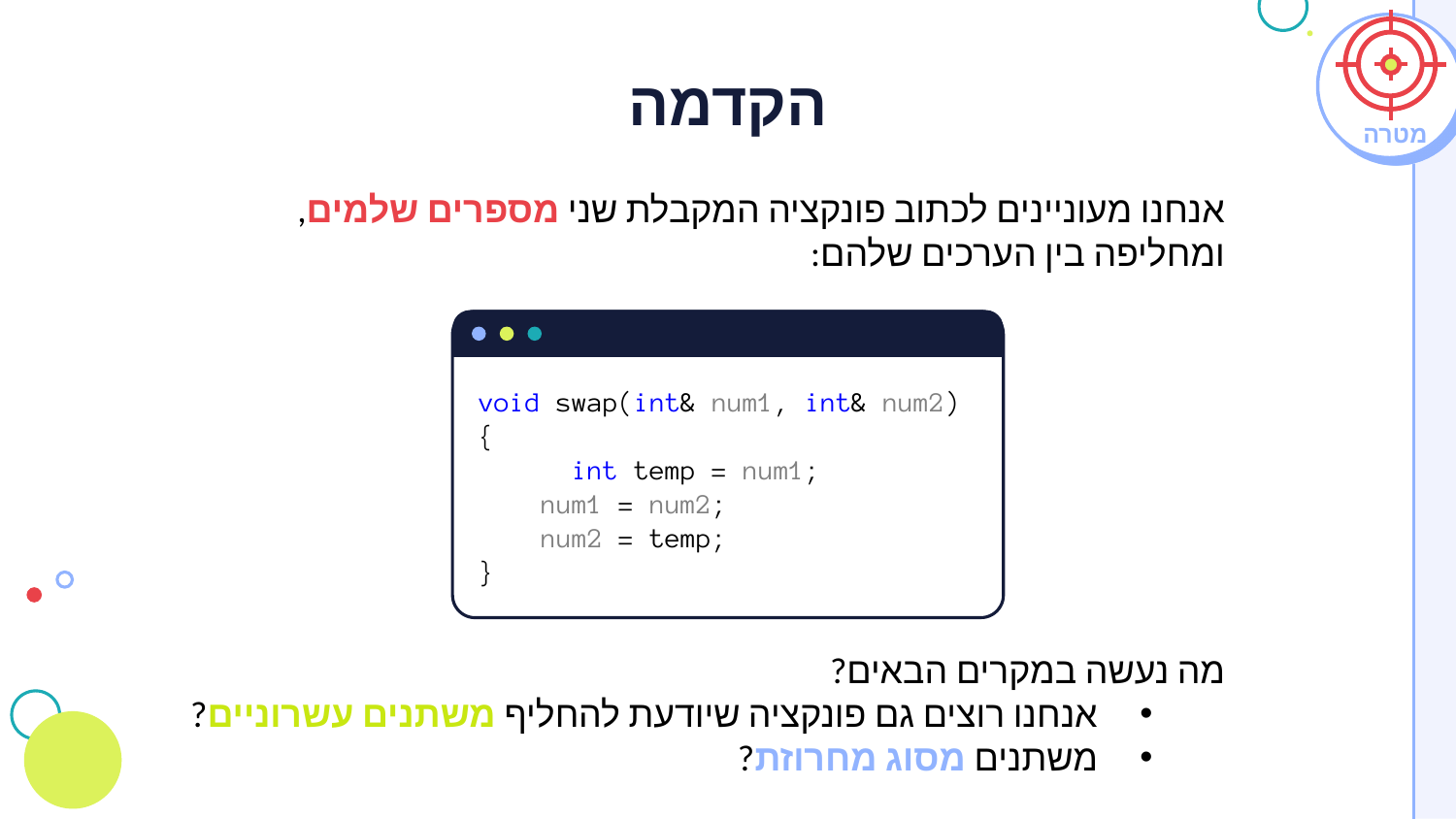

# הקדמה
מטרה
אנחנו מעוניינים לכתוב פונקציה המקבלת שני מספרים שלמים, ומחליפה בין הערכים שלהם:

void swap(int& num1, int& num2)
{
      int temp = num1;
    num1 = num2;
    num2 = temp;
}

מה נעשה במקרים הבאים?
אנחנו רוצים גם פונקציה שיודעת להחליף משתנים עשרוניים?
משתנים מסוג מחרוזת?